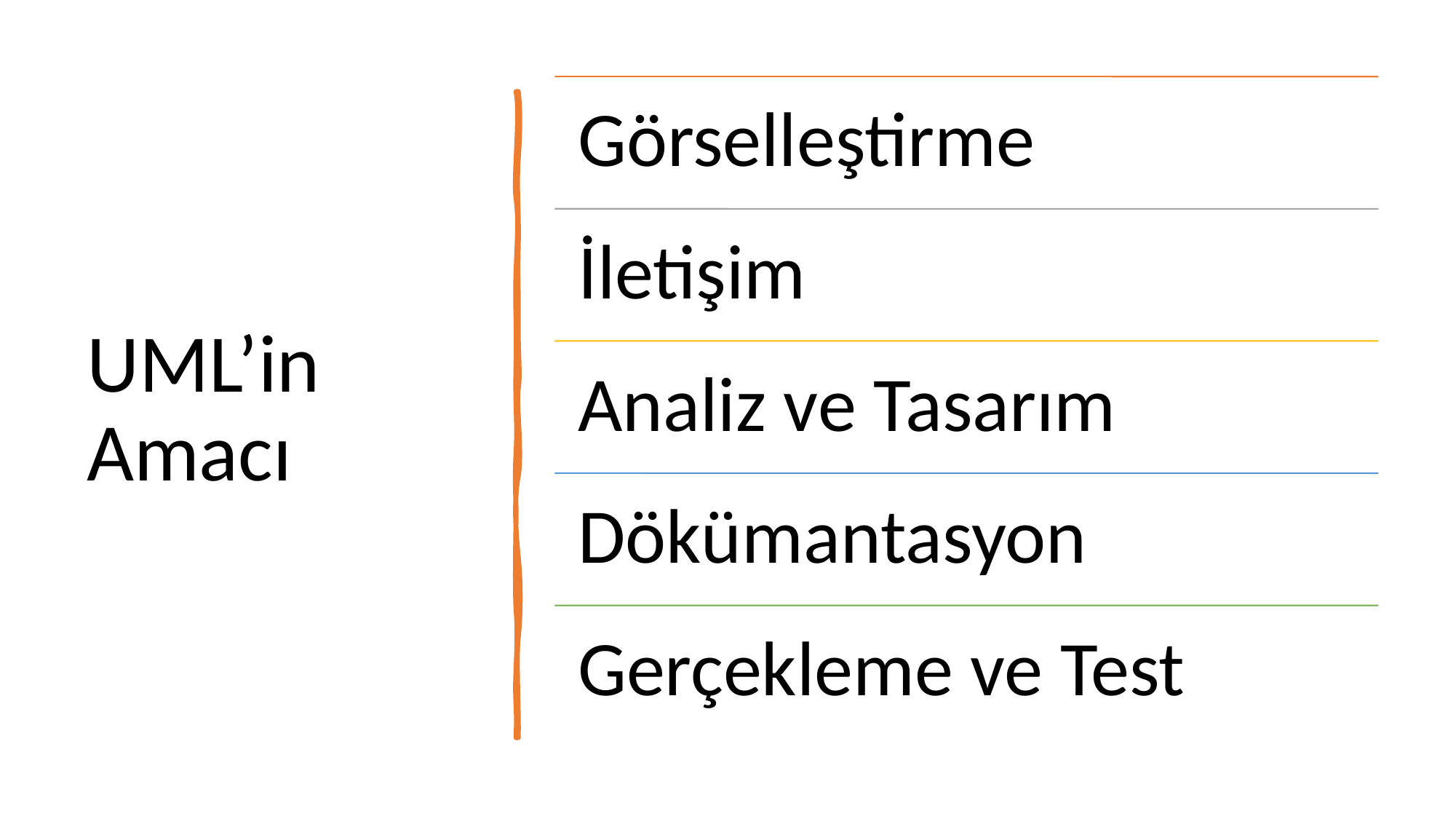

Görselleştirme
İletişim
Analiz ve Tasarım
Dökümantasyon
Gerçekleme ve Test
# UML’in Amacı